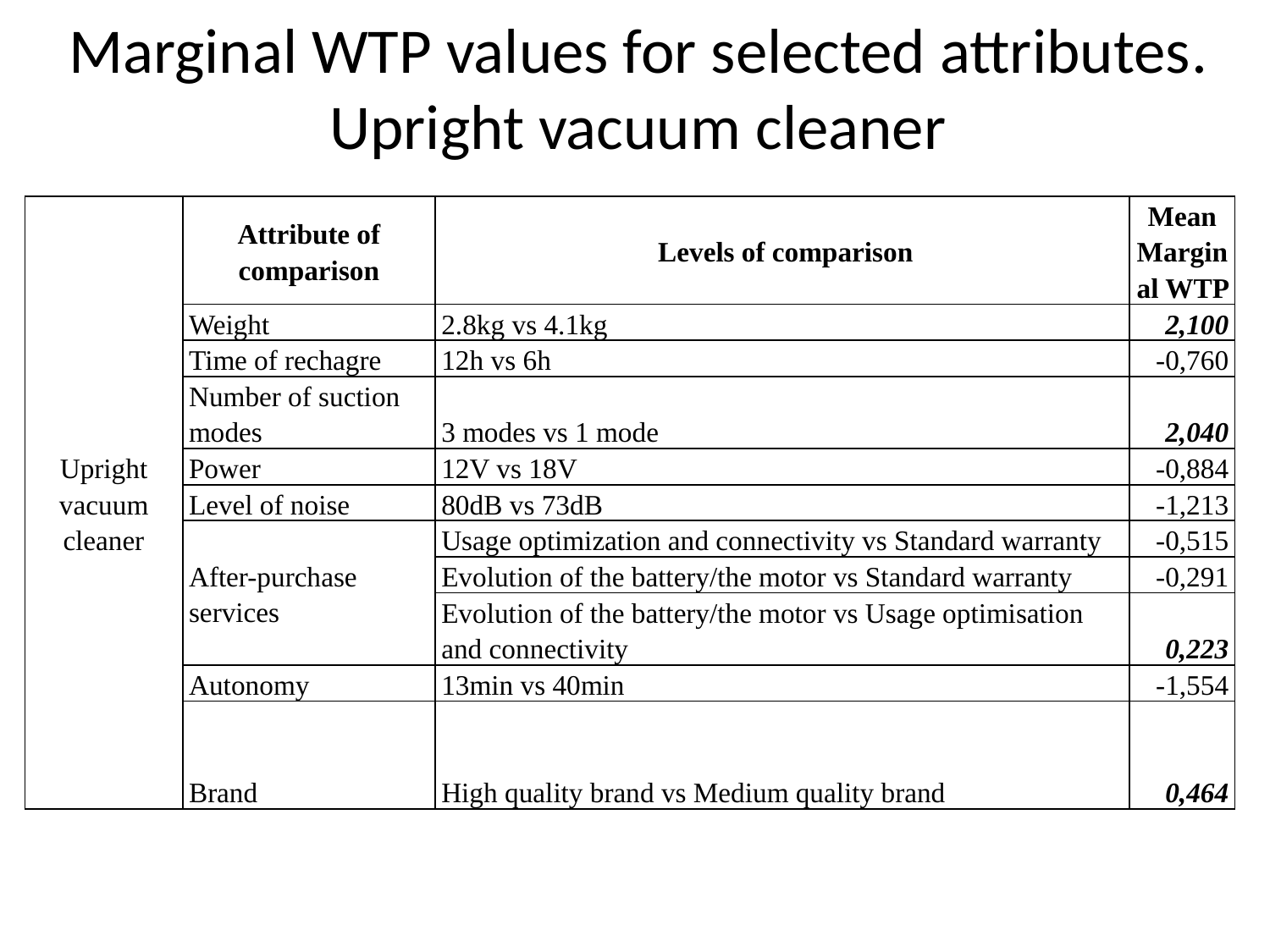

# Marginal WTP values for selected attributes. Upright vacuum cleaner
| Upright vacuum cleaner | Attribute of comparison | Levels of comparison | Mean Marginal WTP |
| --- | --- | --- | --- |
|  | Weight | 2.8kg vs 4.1kg | 2,100 |
|  | Time of rechagre | 12h vs 6h | -0,760 |
|  | Number of suction modes | 3 modes vs 1 mode | 2,040 |
|  | Power | 12V vs 18V | -0,884 |
|  | Level of noise | 80dB vs 73dB | -1,213 |
|  | After-purchase services | Usage optimization and connectivity vs Standard warranty | -0,515 |
|  |  | Evolution of the battery/the motor vs Standard warranty | -0,291 |
|  |  | Evolution of the battery/the motor vs Usage optimisation and connectivity | 0,223 |
|  | Autonomy | 13min vs 40min | -1,554 |
|  | Brand | High quality brand vs Medium quality brand | 0,464 |